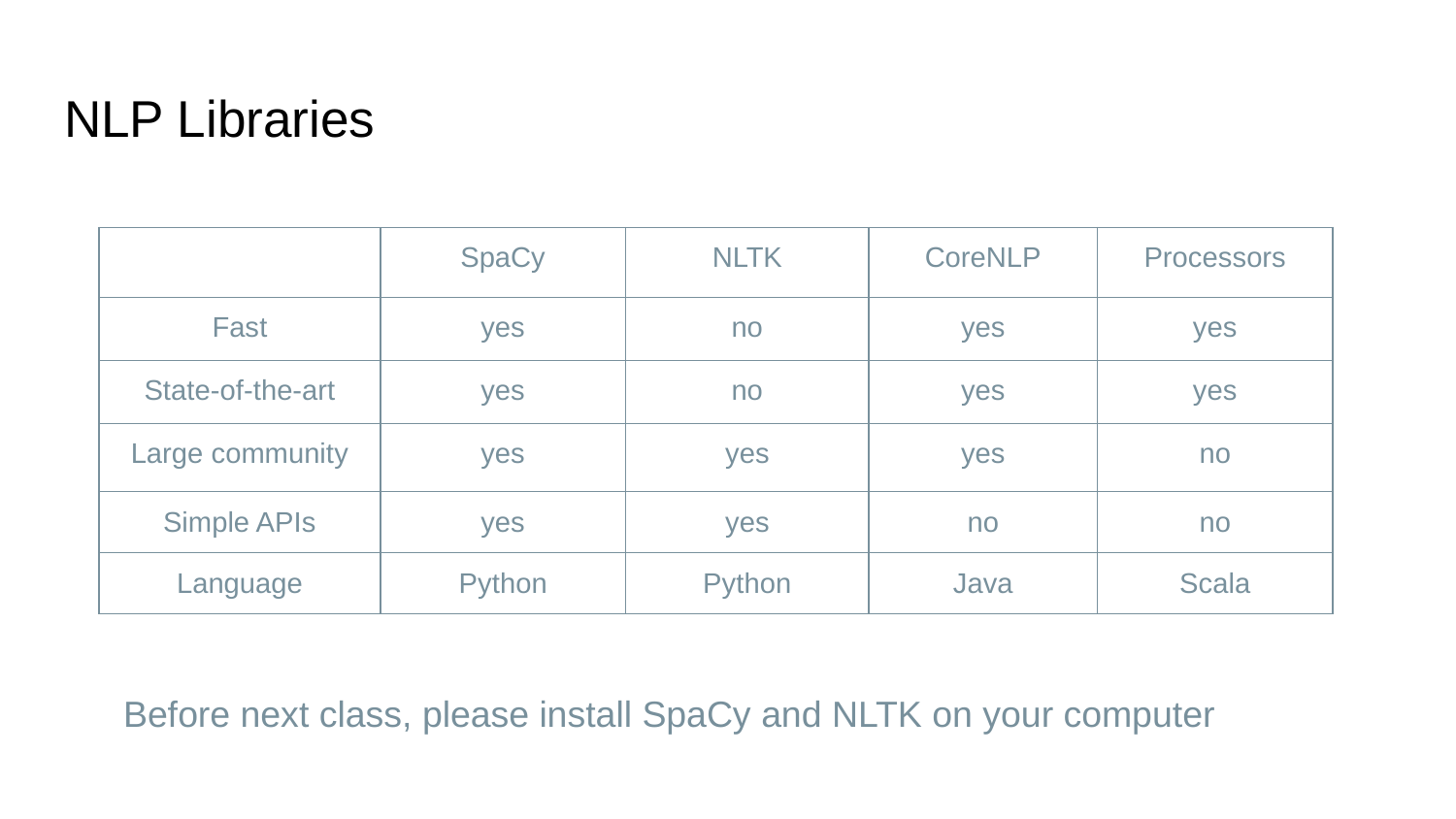

# NLP Libraries
|  | SpaCy | NLTK | CoreNLP | Processors |
| --- | --- | --- | --- | --- |
| Fast | yes | no | yes | yes |
| State-of-the-art | yes | no | yes | yes |
| Large community | yes | yes | yes | no |
| Simple APIs | yes | yes | no | no |
| Language | Python | Python | Java | Scala |
Before next class, please install SpaCy and NLTK on your computer